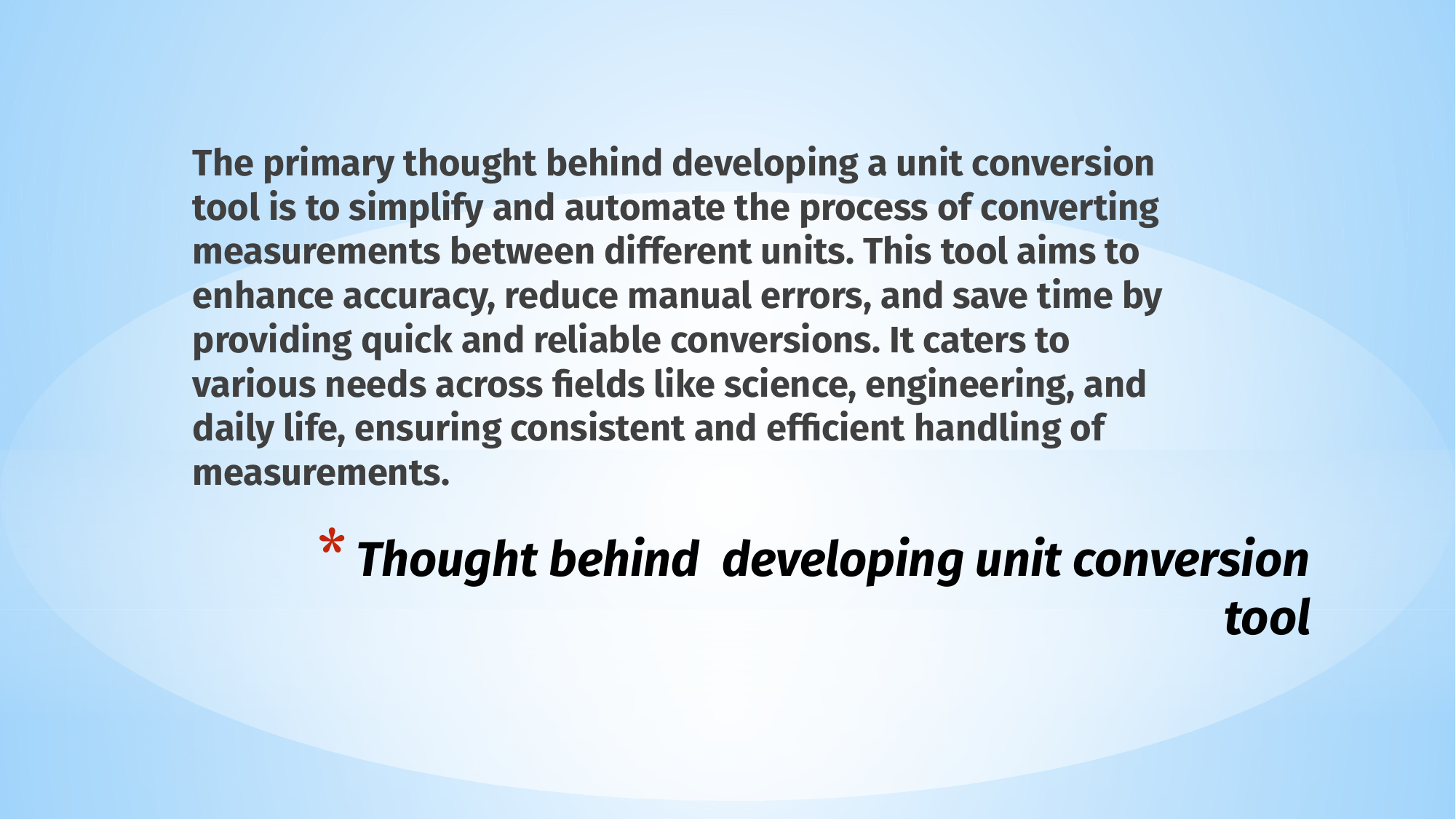

The primary thought behind developing a unit conversion tool is to simplify and automate the process of converting measurements between different units. This tool aims to enhance accuracy, reduce manual errors, and save time by providing quick and reliable conversions. It caters to various needs across fields like science, engineering, and daily life, ensuring consistent and efficient handling of measurements.
# Thought behind  developing unit conversion tool